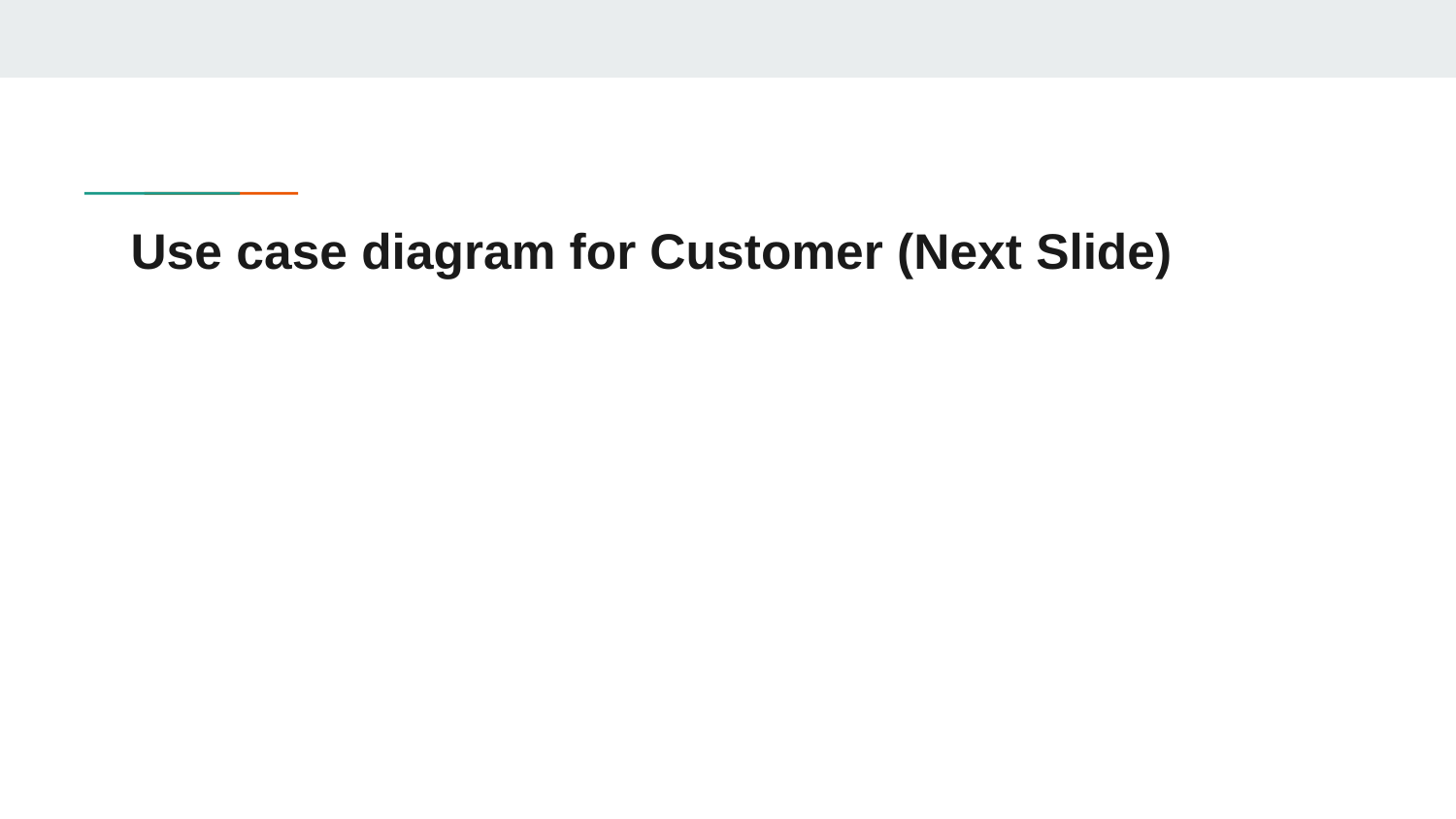

# Use case diagram for Customer (Next Slide)